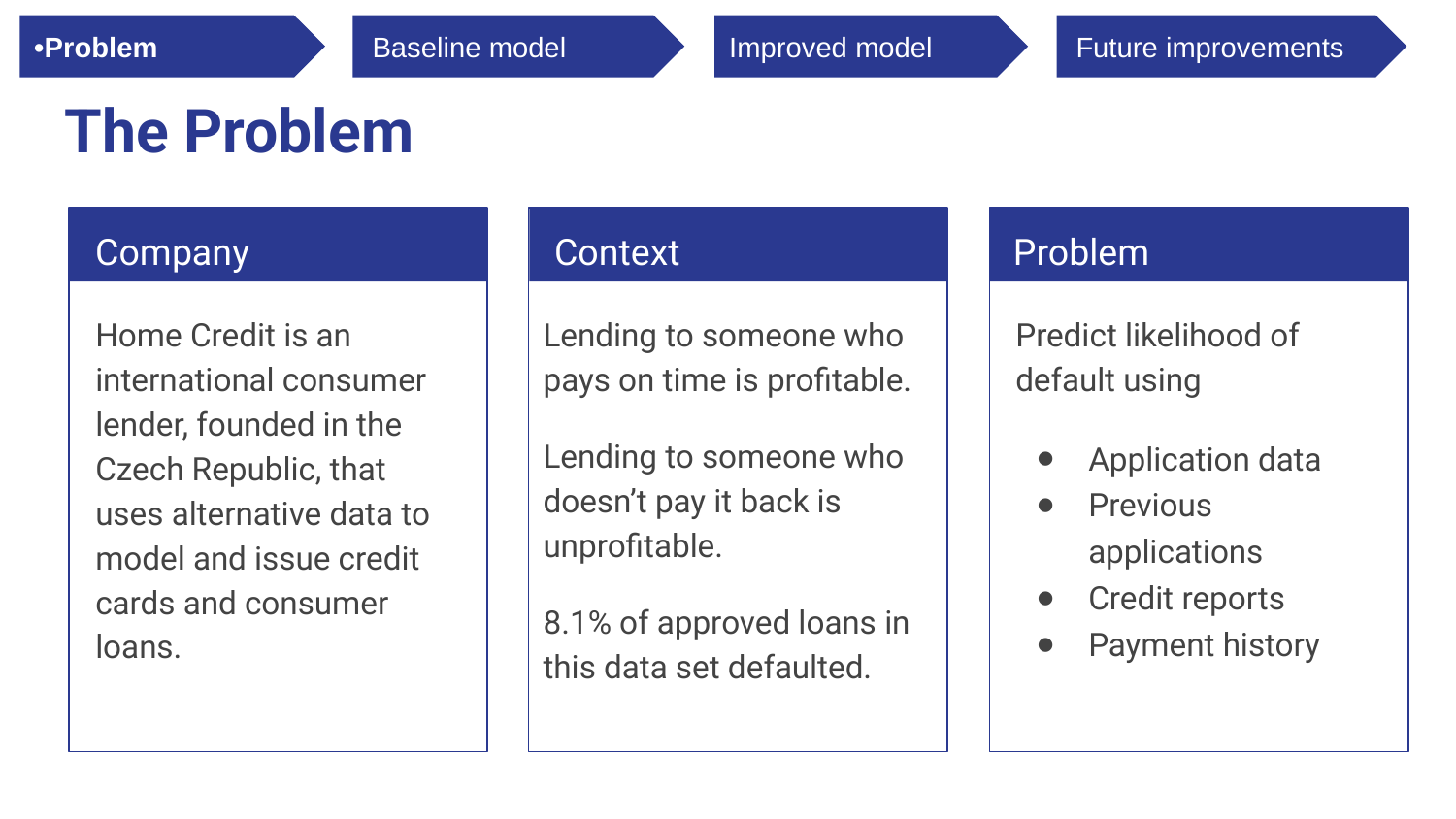

•Problem

Baseline model

Improved model
Future improvements
Challenge 1ΩΩz
# The Problem

Company

Context

Problem
Home Credit is an international consumer lender, founded in the Czech Republic, that uses alternative data to model and issue credit cards and consumer loans.

Lending to someone who pays on time is profitable.
Lending to someone who doesn’t pay it back is unprofitable.
8.1% of approved loans in this data set defaulted.

Predict likelihood of default using
Application data
Previous applications
Credit reports
Payment history